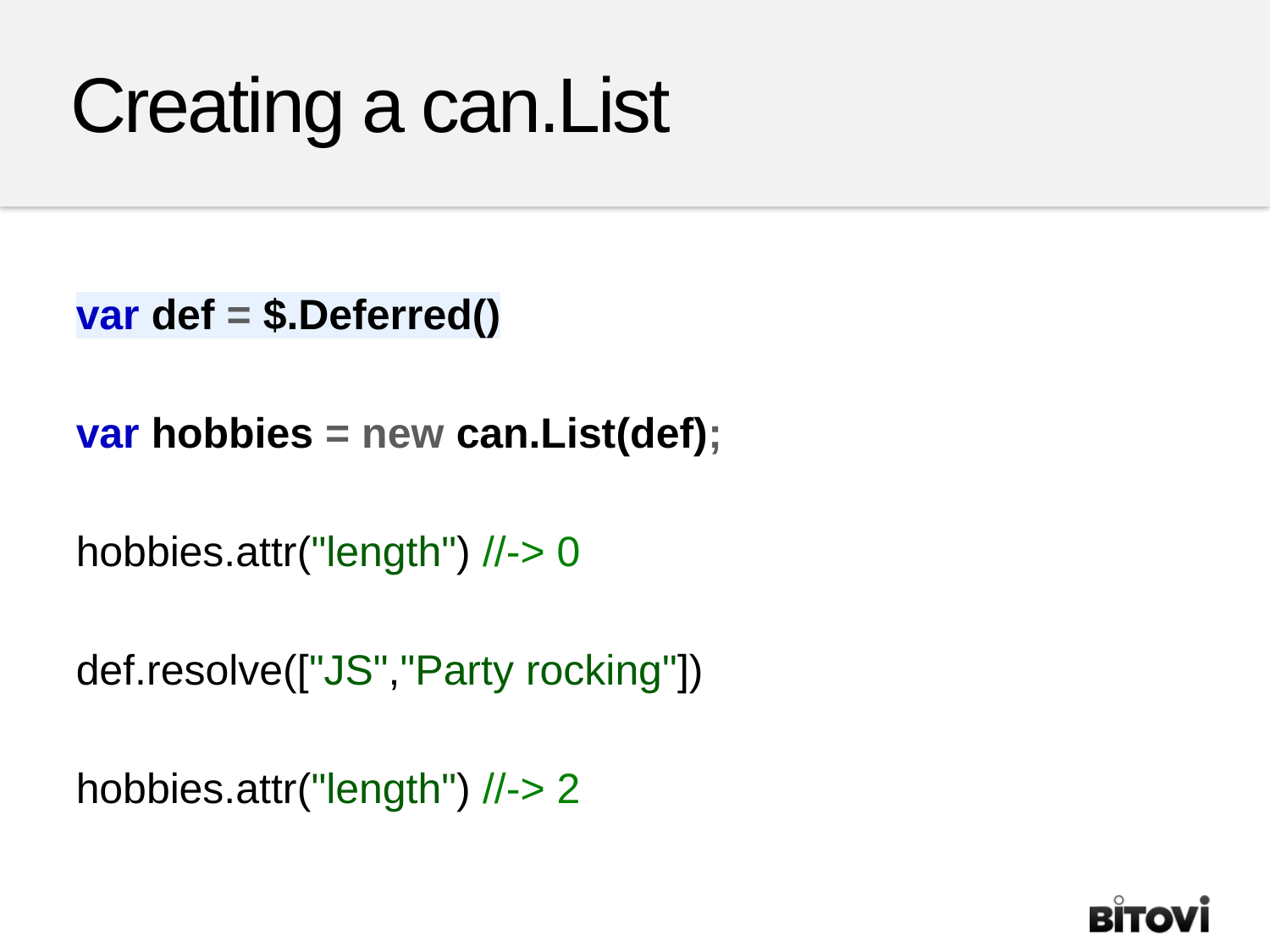

Creating a can.List

var def = $.Deferred()

var hobbies = new can.List(def);

hobbies.attr("length") //-> 0

def.resolve(["JS","Party rocking"])

hobbies.attr("length") //-> 2